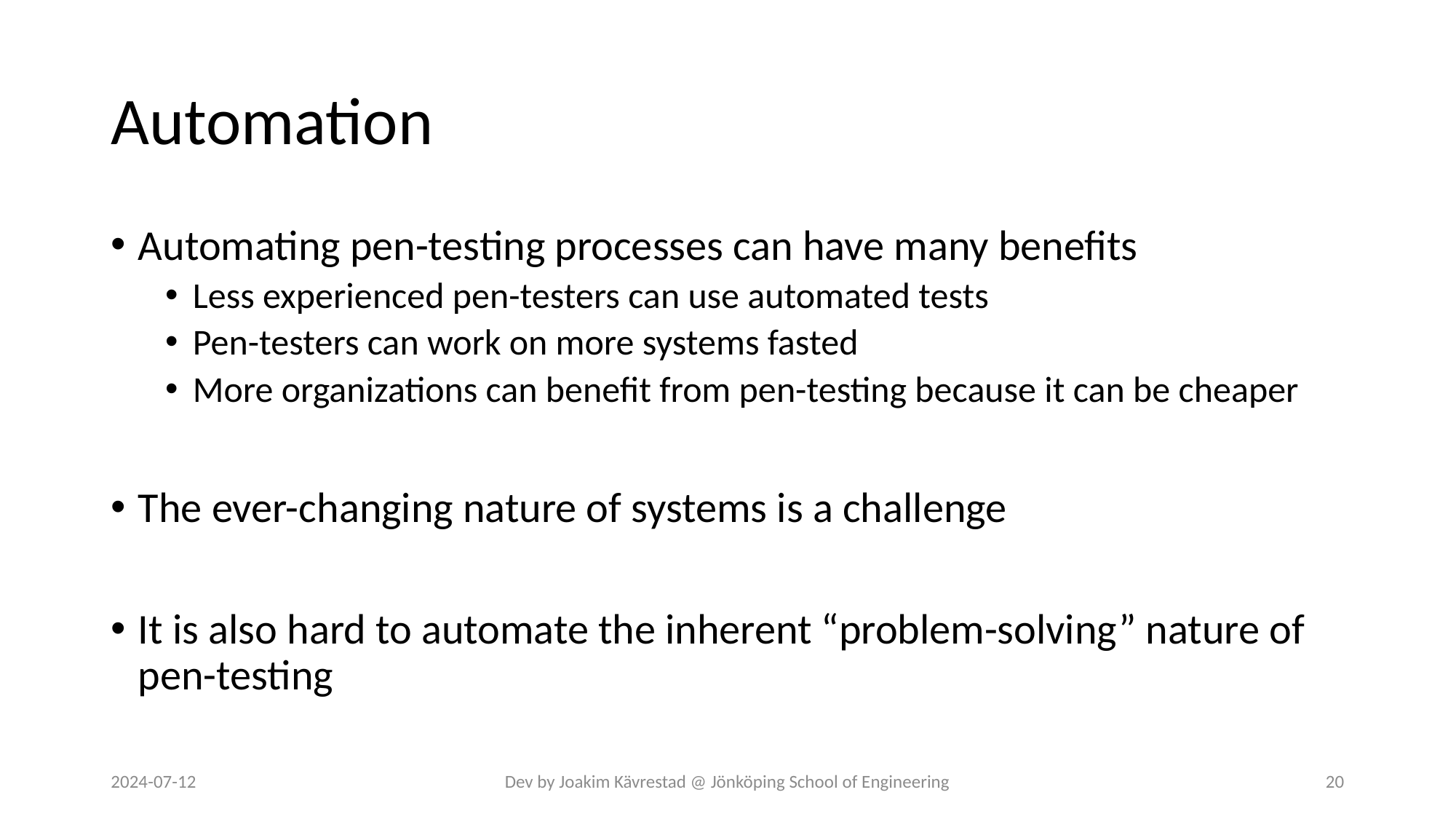

# Automation
Automating pen-testing processes can have many benefits
Less experienced pen-testers can use automated tests
Pen-testers can work on more systems fasted
More organizations can benefit from pen-testing because it can be cheaper

The ever-changing nature of systems is a challenge

It is also hard to automate the inherent “problem-solving” nature of pen-testing

2024-07-12
Dev by Joakim Kävrestad @ Jönköping School of Engineering
20